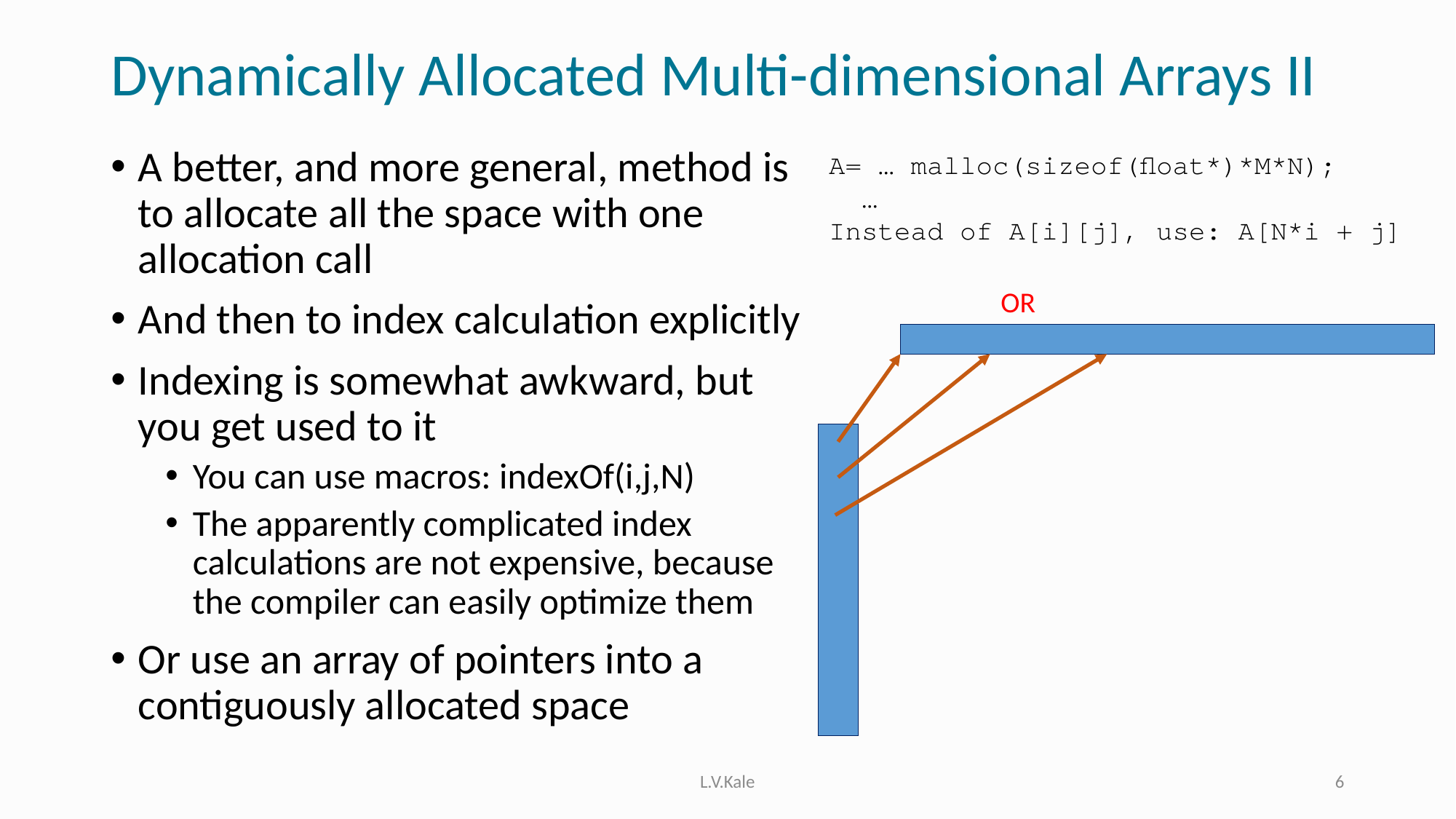

# Dynamically Allocated Multi-dimensional Arrays II
A better, and more general, method is to allocate all the space with one allocation call
And then to index calculation explicitly
Indexing is somewhat awkward, but you get used to it
You can use macros: indexOf(i,j,N)
The apparently complicated index calculations are not expensive, because the compiler can easily optimize them
Or use an array of pointers into a contiguously allocated space
A= … malloc(sizeof(float*)*M*N);
  …
Instead of A[i][j], use: A[N*i + j]
OR

L.V.Kale
6